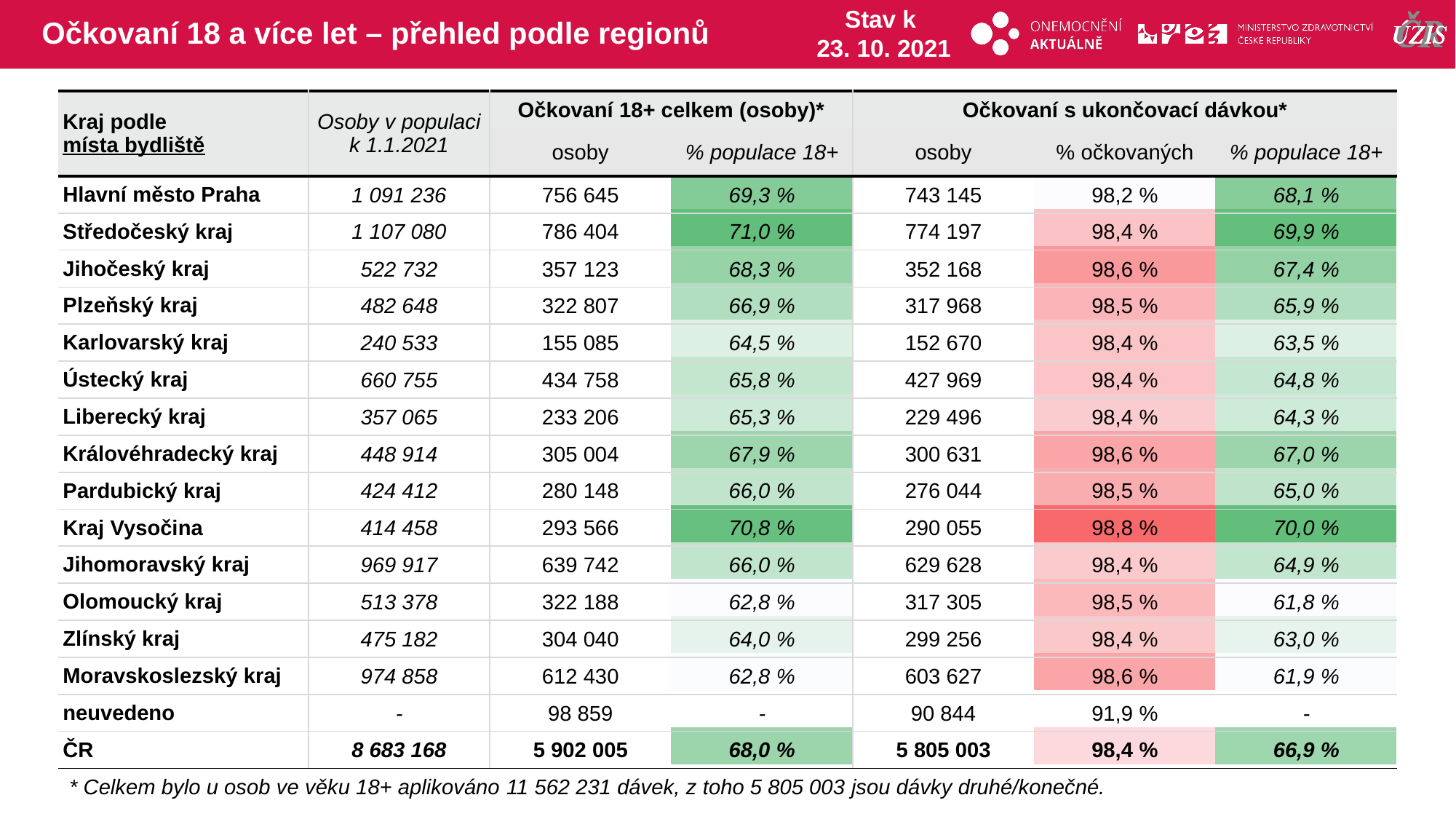

# Očkovaní 18 a více let – přehled podle regionů
Stav k
23. 10. 2021
| Kraj podle místa bydliště | Osoby v populaci k 1.1.2021 | Očkovaní 18+ celkem (osoby)\* |  | Očkovaní s ukončovací dávkou\* |  |  |
| --- | --- | --- | --- | --- | --- | --- |
|  |  | osoby | % populace 18+ | osoby | % očkovaných | % populace 18+ |
| Hlavní město Praha | 1 091 236 | 756 645 | 69,3 % | 743 145 | 98,2 % | 68,1 % |
| Středočeský kraj | 1 107 080 | 786 404 | 71,0 % | 774 197 | 98,4 % | 69,9 % |
| Jihočeský kraj | 522 732 | 357 123 | 68,3 % | 352 168 | 98,6 % | 67,4 % |
| Plzeňský kraj | 482 648 | 322 807 | 66,9 % | 317 968 | 98,5 % | 65,9 % |
| Karlovarský kraj | 240 533 | 155 085 | 64,5 % | 152 670 | 98,4 % | 63,5 % |
| Ústecký kraj | 660 755 | 434 758 | 65,8 % | 427 969 | 98,4 % | 64,8 % |
| Liberecký kraj | 357 065 | 233 206 | 65,3 % | 229 496 | 98,4 % | 64,3 % |
| Královéhradecký kraj | 448 914 | 305 004 | 67,9 % | 300 631 | 98,6 % | 67,0 % |
| Pardubický kraj | 424 412 | 280 148 | 66,0 % | 276 044 | 98,5 % | 65,0 % |
| Kraj Vysočina | 414 458 | 293 566 | 70,8 % | 290 055 | 98,8 % | 70,0 % |
| Jihomoravský kraj | 969 917 | 639 742 | 66,0 % | 629 628 | 98,4 % | 64,9 % |
| Olomoucký kraj | 513 378 | 322 188 | 62,8 % | 317 305 | 98,5 % | 61,8 % |
| Zlínský kraj | 475 182 | 304 040 | 64,0 % | 299 256 | 98,4 % | 63,0 % |
| Moravskoslezský kraj | 974 858 | 612 430 | 62,8 % | 603 627 | 98,6 % | 61,9 % |
| neuvedeno | - | 98 859 | - | 90 844 | 91,9 % | - |
| ČR | 8 683 168 | 5 902 005 | 68,0 % | 5 805 003 | 98,4 % | 66,9 % |
|  |  |  |  |  |  |
| --- | --- | --- | --- | --- | --- |
|  |  |  |  |  |  |
|  |  |  |  |  |  |
|  |  |  |  |  |  |
|  |  |  |  |  |  |
|  |  |  |  |  |  |
|  |  |  |  |  |  |
|  |  |  |  |  |  |
|  |  |  |  |  |  |
|  |  |  |  |  |  |
|  |  |  |  |  |  |
|  |  |  |  |  |  |
|  |  |  |  |  |  |
|  |  |  |  |  |  |
|  |  |  |  |  |  |
|  |  |  |  |  |  |
* Celkem bylo u osob ve věku 18+ aplikováno 11 562 231 dávek, z toho 5 805 003 jsou dávky druhé/konečné.